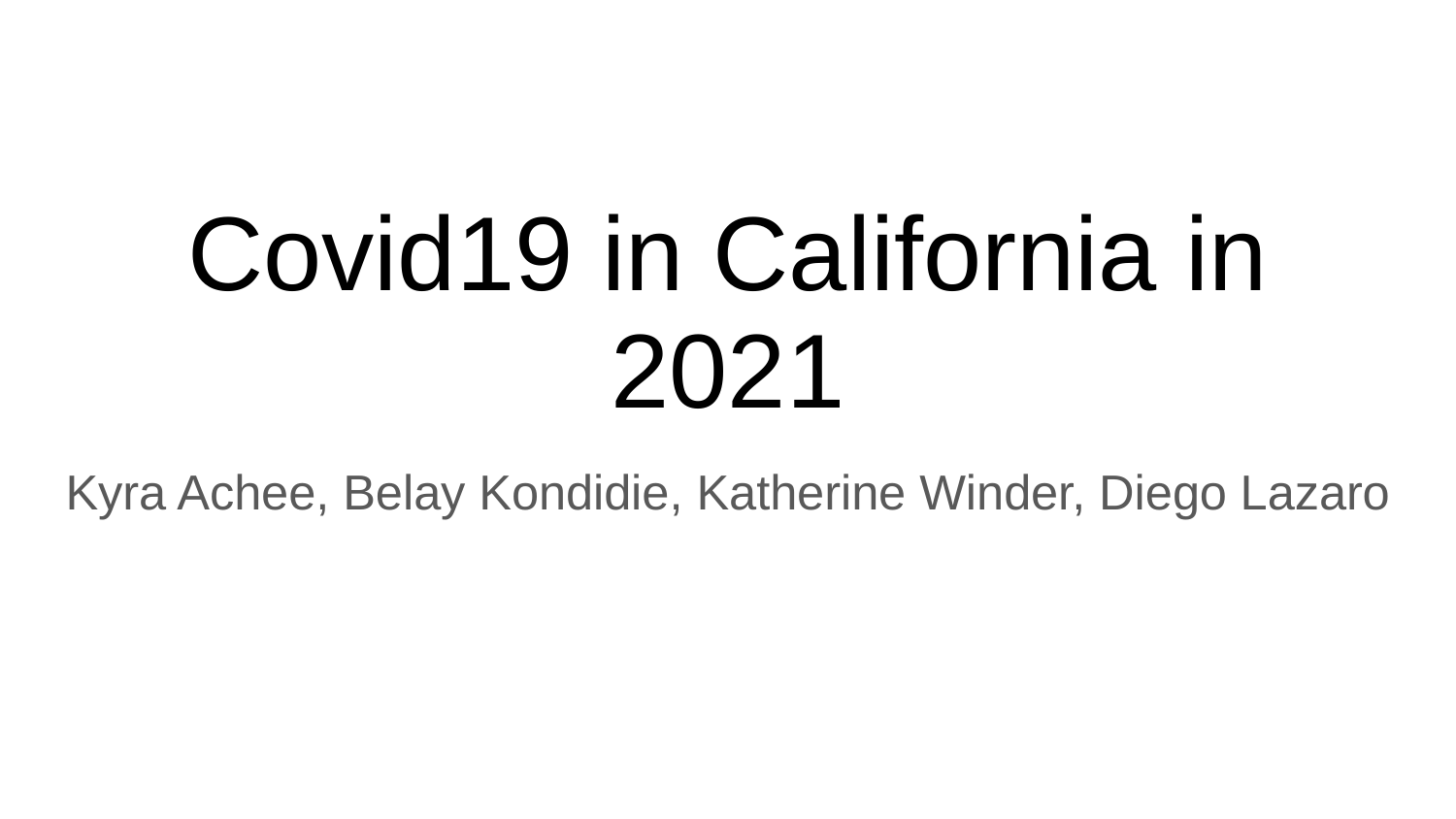

# Covid19 in California in 2021
Kyra Achee, Belay Kondidie, Katherine Winder, Diego Lazaro